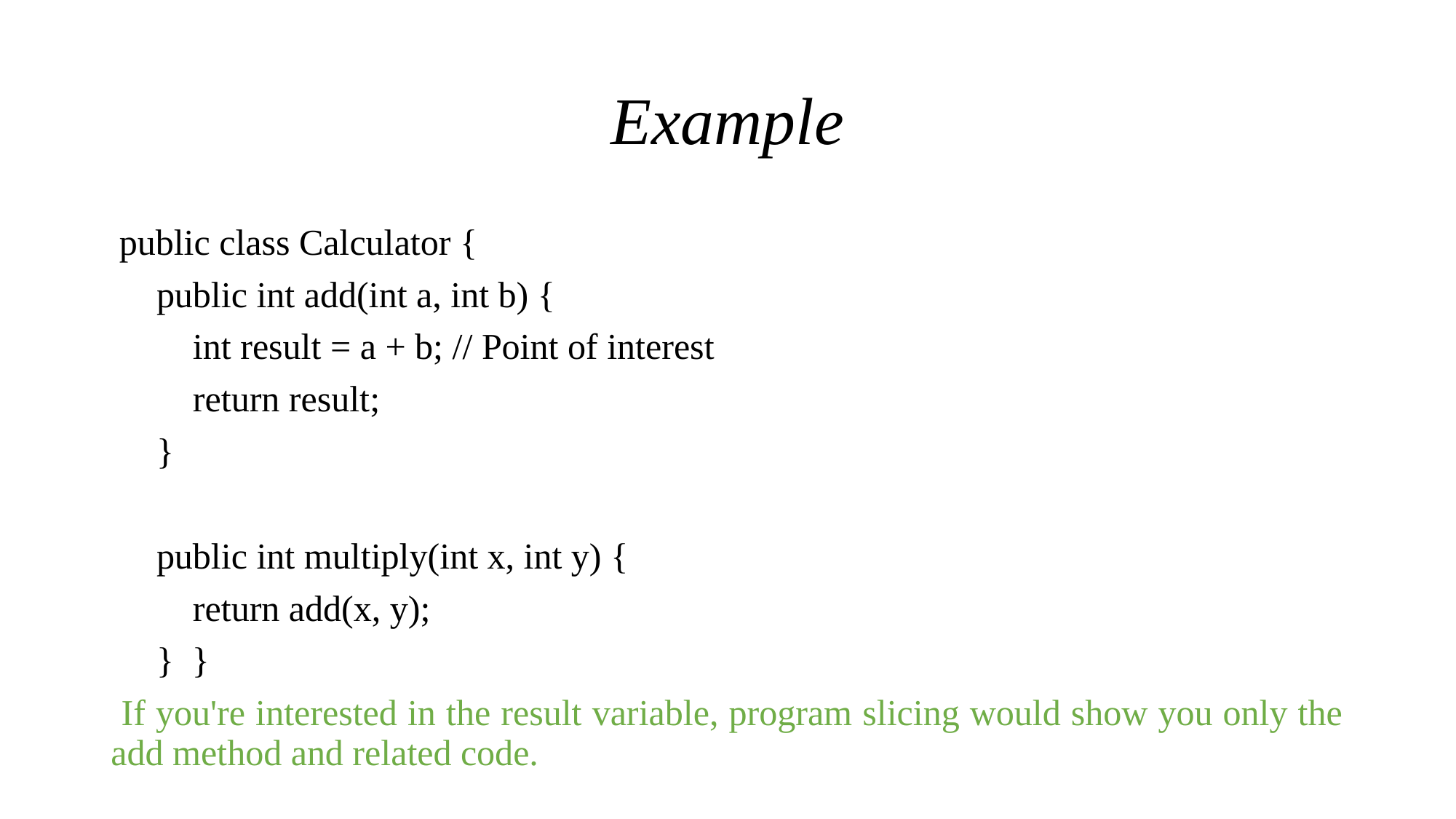

# Example
 public class Calculator {
     public int add(int a, int b) {
         int result = a + b; // Point of interest
         return result;
     }

     public int multiply(int x, int y) {
         return add(x, y);
     }  }
 If you're interested in the result variable, program slicing would show you only the add method and related code.